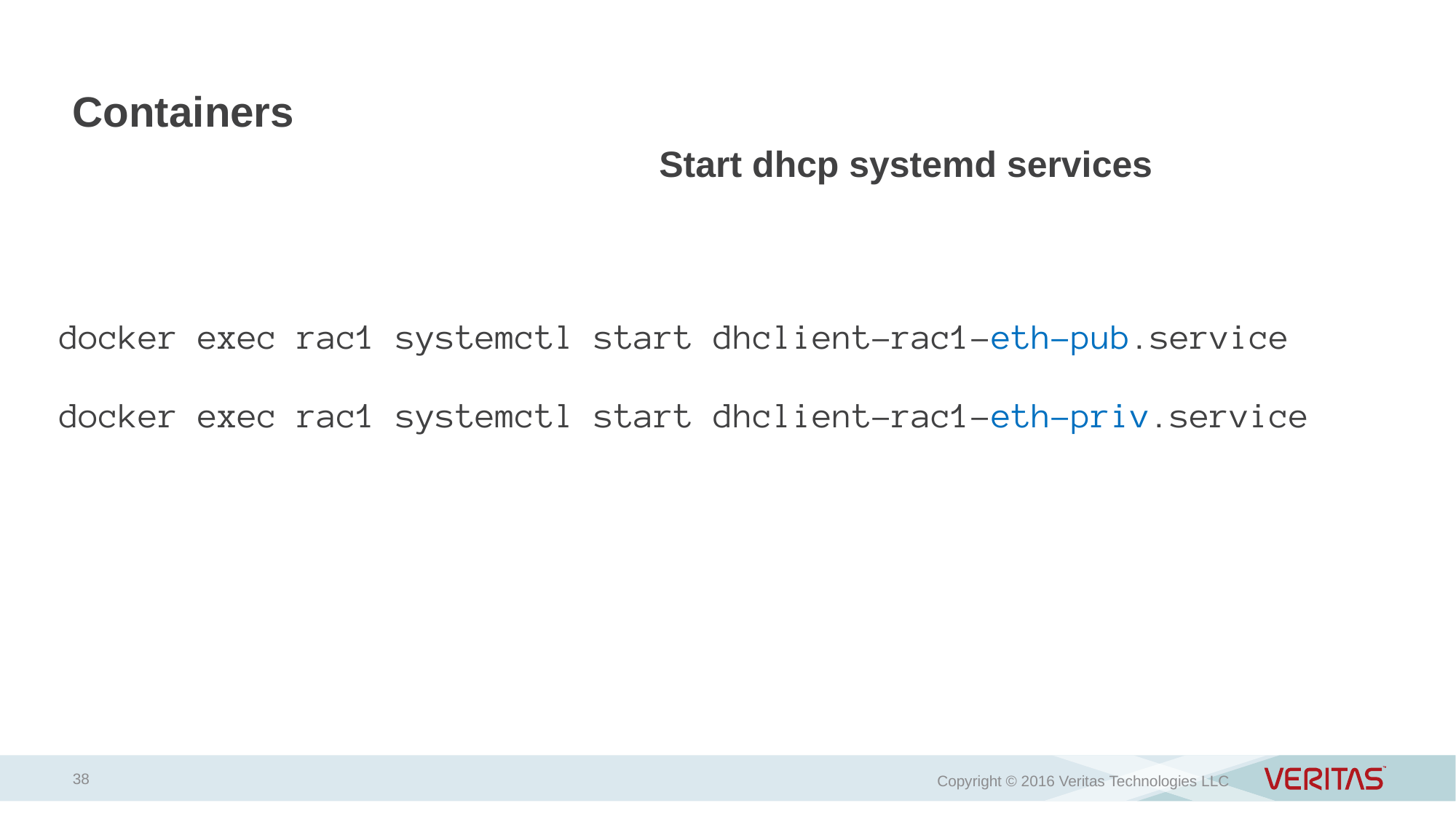

# Containers
Start dhcp systemd services
docker exec rac1 systemctl start dhclient-rac1-eth-pub.service

docker exec rac1 systemctl start dhclient-rac1-eth-priv.service
38
Copyright © 2016 Veritas Technologies LLC